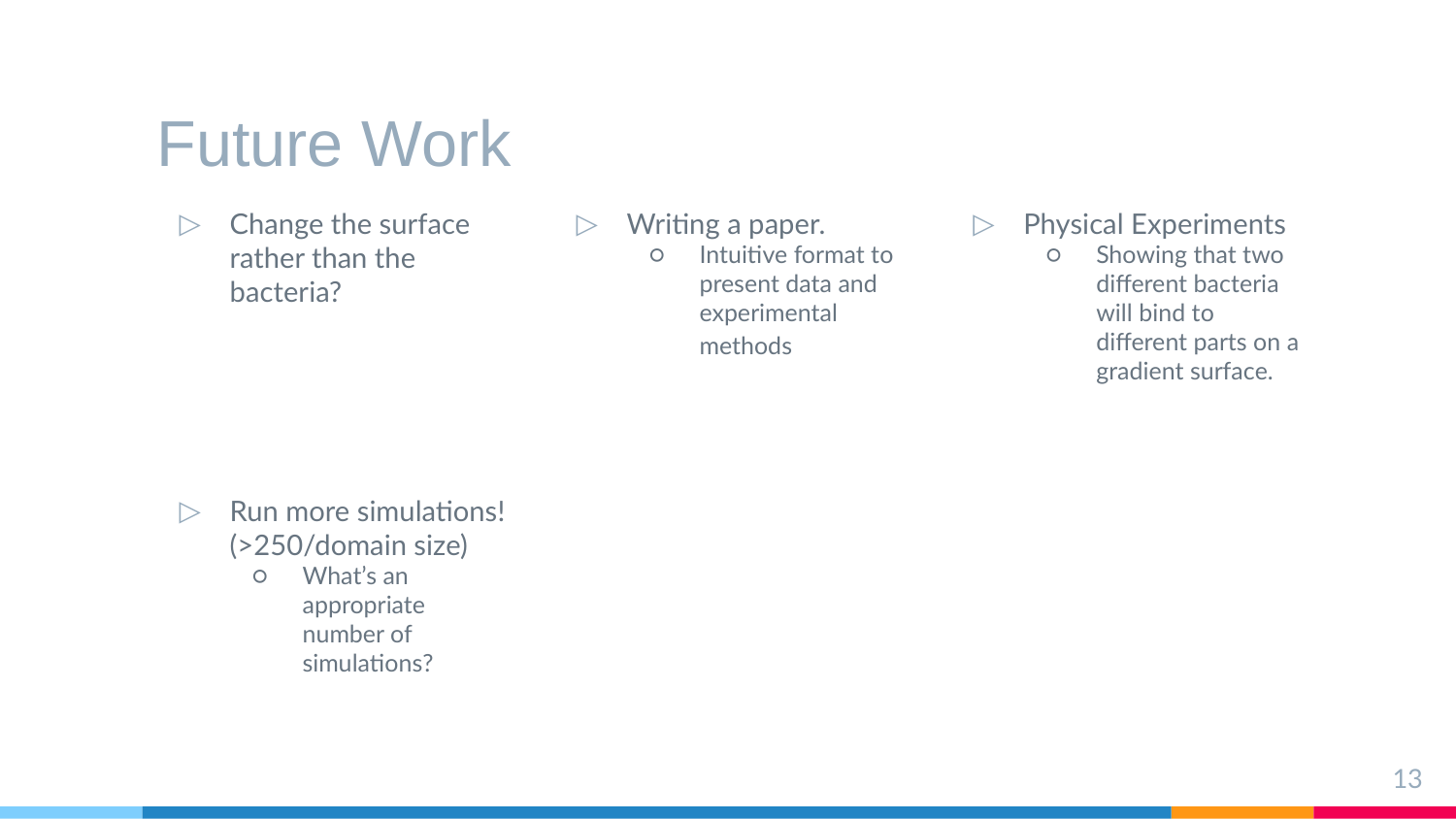

# Future Work
Writing a paper.
Intuitive format to present data and experimental methods
Change the surface rather than the bacteria?
Physical Experiments
Showing that two different bacteria will bind to different parts on a gradient surface.
Run more simulations! (>250/domain size)
What’s an appropriate number of simulations?
13